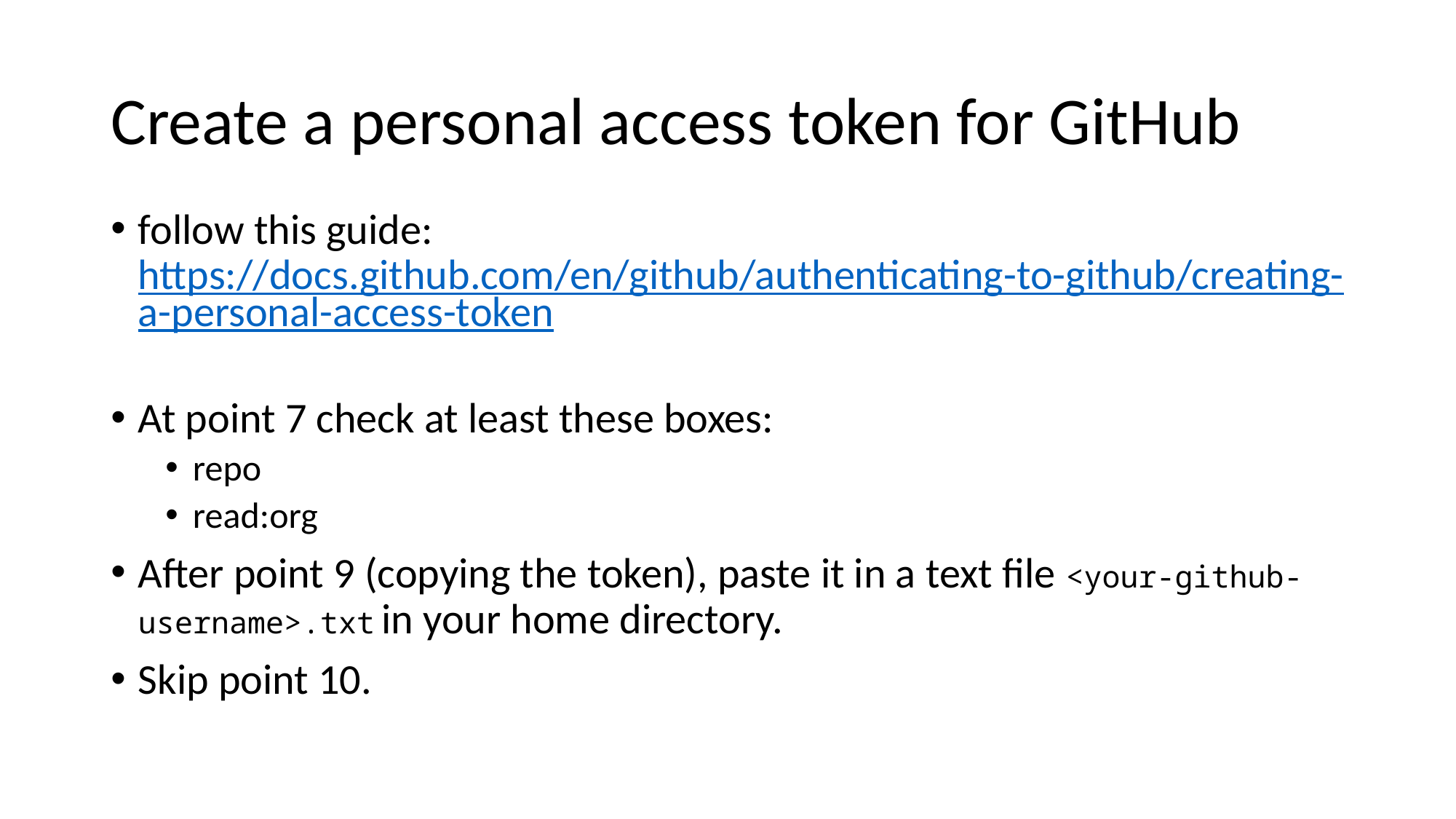

# Create a personal access token for GitHub
follow this guide: https://docs.github.com/en/github/authenticating-to-github/creating-a-personal-access-token
At point 7 check at least these boxes:
repo
read:org
After point 9 (copying the token), paste it in a text file <your-github-username>.txt in your home directory.
Skip point 10.